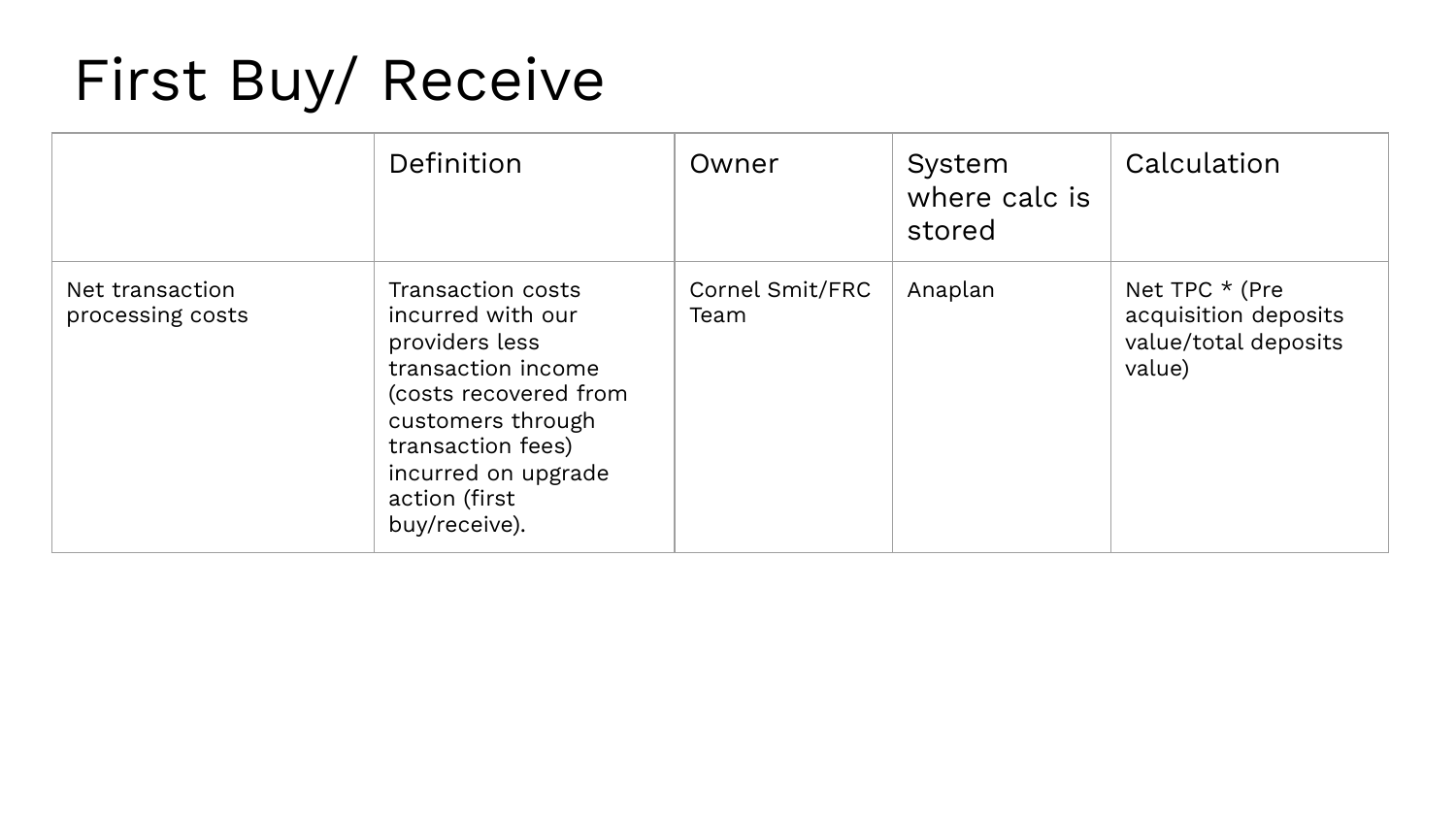

First Buy/ Receive
|  | Definition | Owner | System where calc is stored | Calculation |
| --- | --- | --- | --- | --- |
| Net transaction processing costs | Transaction costs incurred with our providers less transaction income (costs recovered from customers through transaction fees) incurred on upgrade action (first buy/receive). | Cornel Smit/FRC Team | Anaplan | Net TPC \* (Pre acquisition deposits value/total deposits value) |